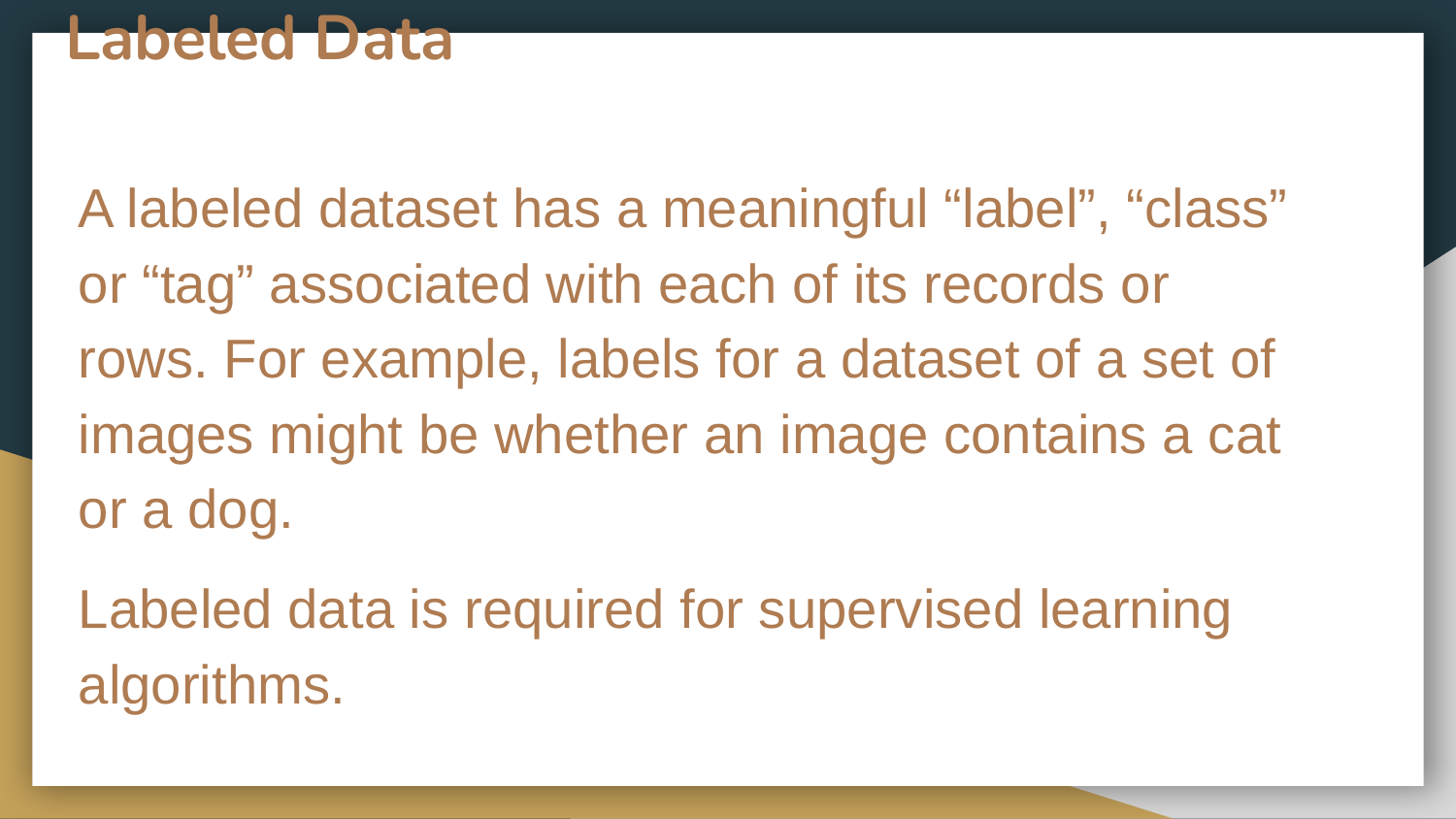

# Labeled Data

A labeled dataset has a meaningful “label”, “class” or “tag” associated with each of its records or rows. For example, labels for a dataset of a set of images might be whether an image contains a cat or a dog.
Labeled data is required for supervised learning algorithms.